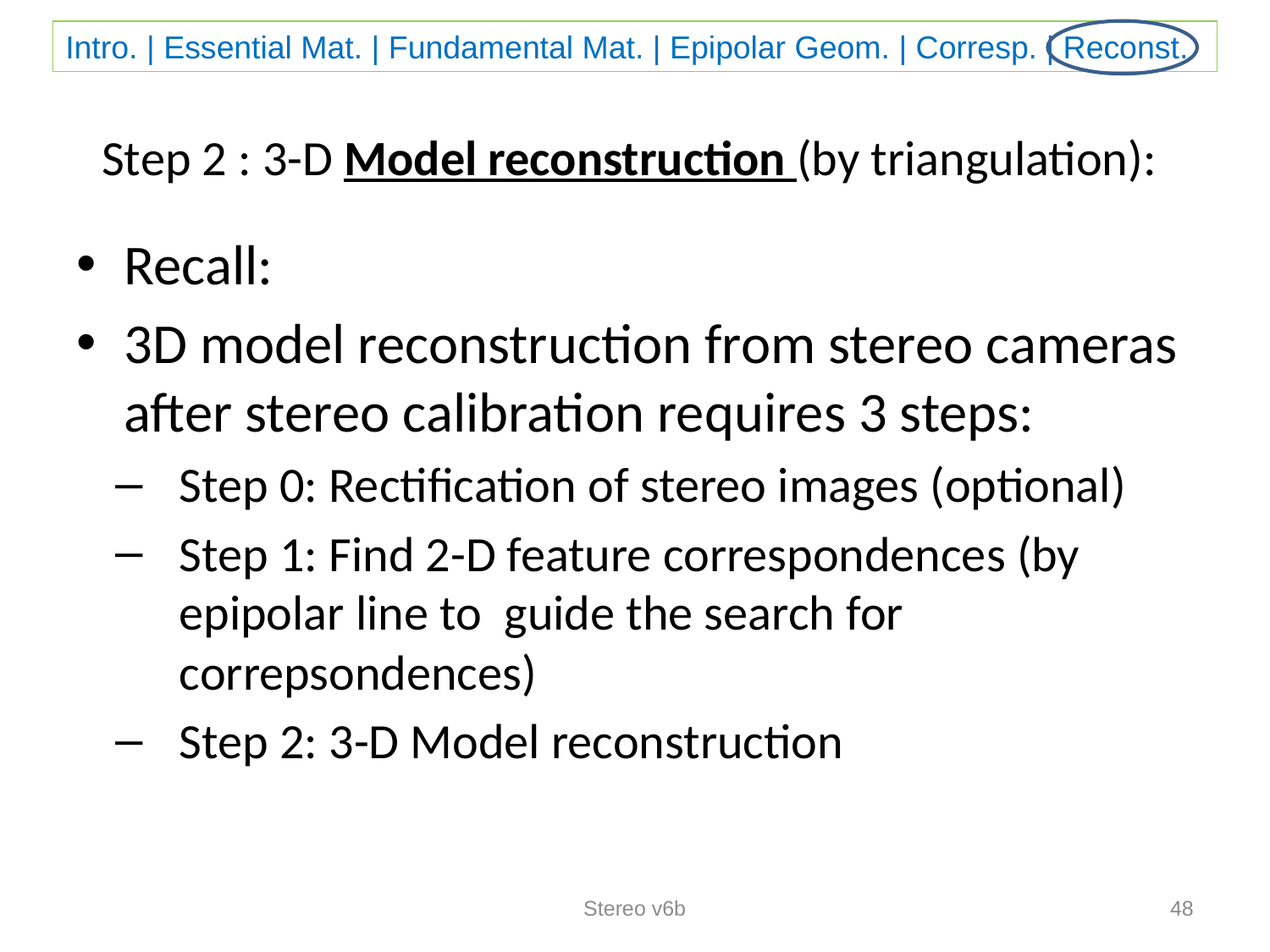

# Step 2 : 3-D Model reconstruction (by triangulation):
Recall:
3D model reconstruction from stereo cameras after stereo calibration requires 3 steps:
Step 0: Rectification of stereo images (optional)
Step 1: Find 2-D feature correspondences (by epipolar line to  guide the search for correpsondences)
Step 2: 3-D Model reconstruction

Stereo v6b
48